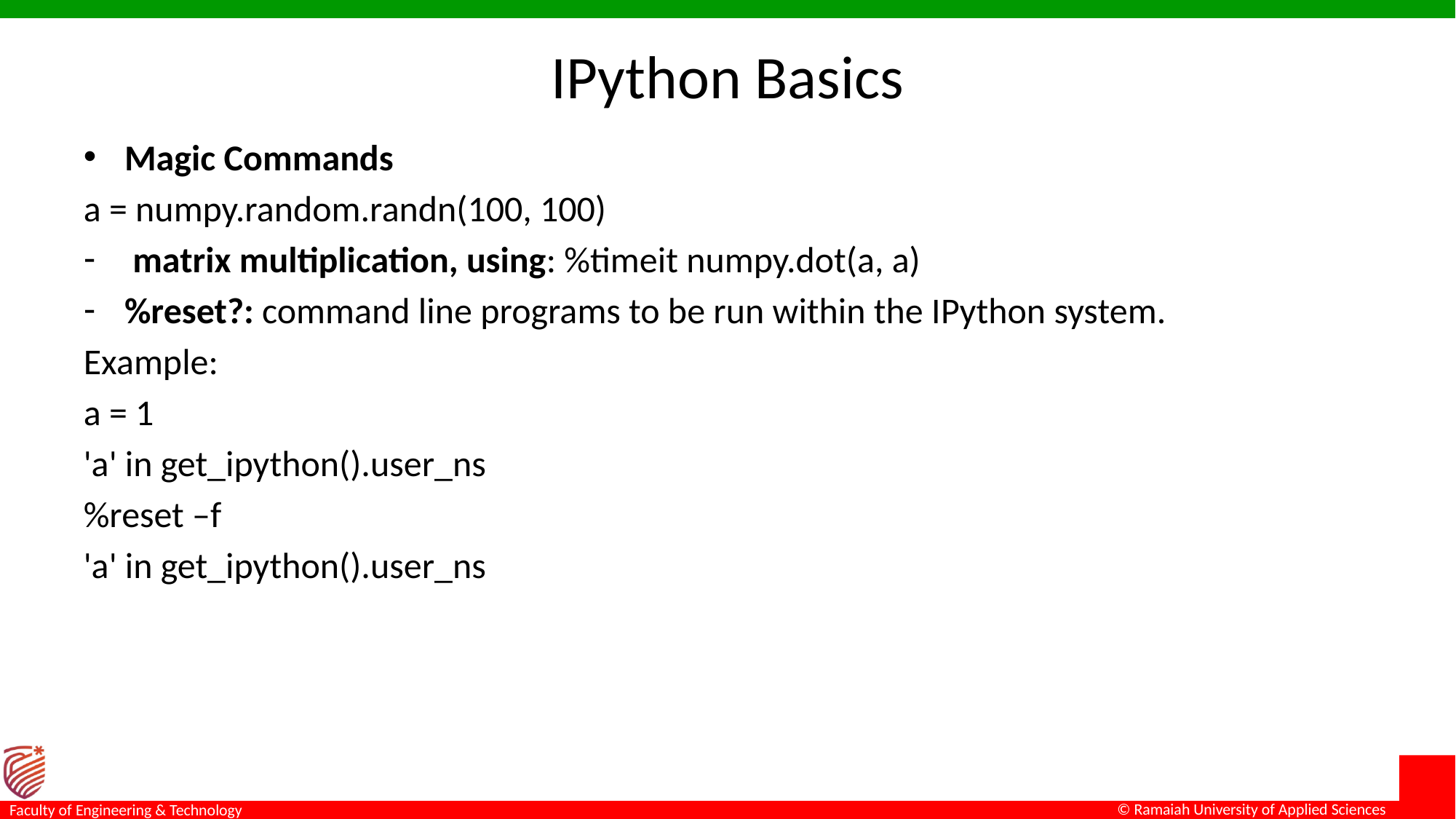

# IPython Basics
Magic Commands
a = numpy.random.randn(100, 100)
 matrix multiplication, using: %timeit numpy.dot(a, a)
%reset?: command line programs to be run within the IPython system.
Example:
a = 1
'a' in get_ipython().user_ns
%reset –f
'a' in get_ipython().user_ns